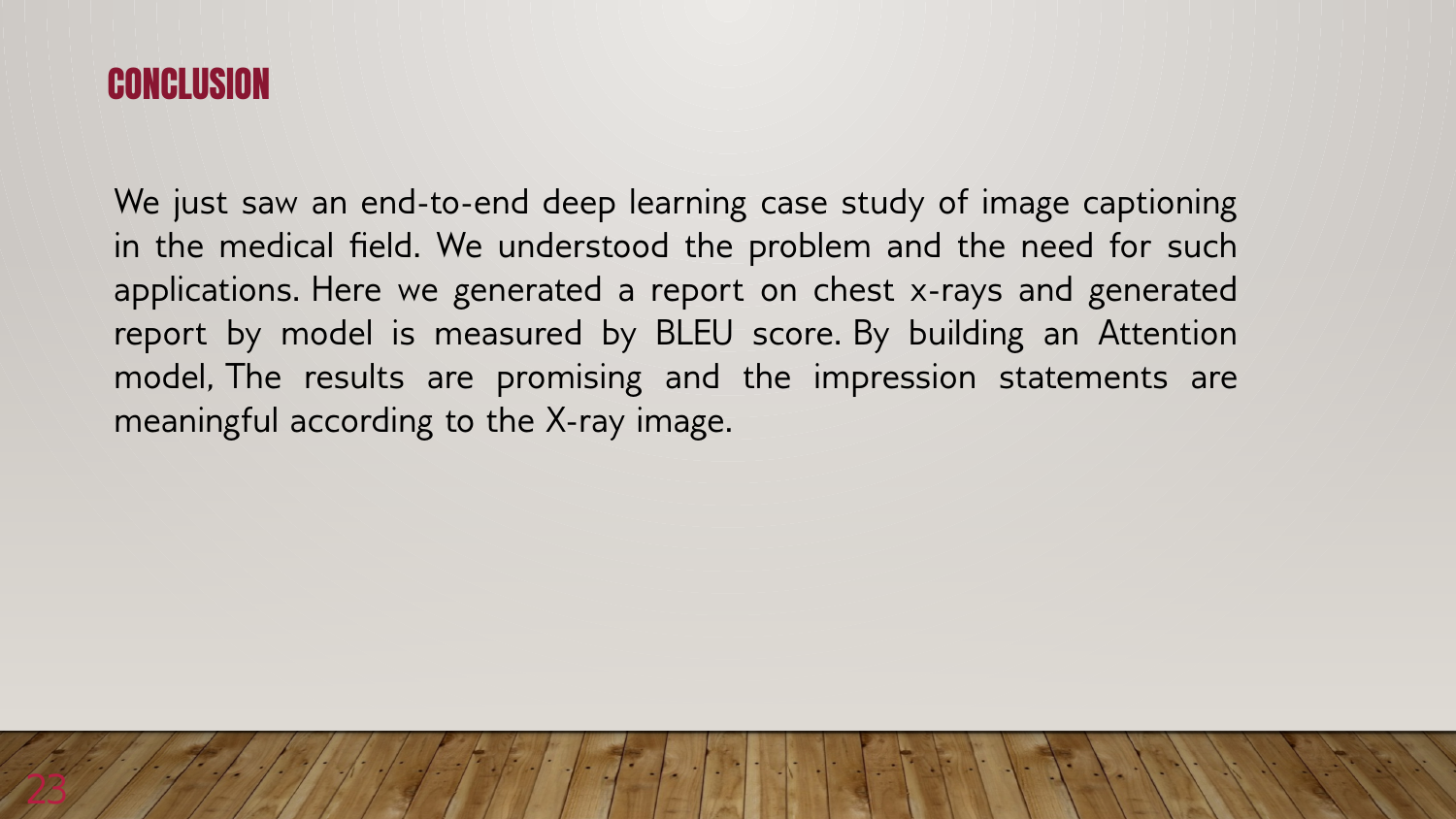

CONCLUSION
We just saw an end-to-end deep learning case study of image captioning in the medical field. We understood the problem and the need for such applications. Here we generated a report on chest x-rays and generated report by model is measured by BLEU score. By building an Attention model, The results are promising and the impression statements are meaningful according to the X-ray image.
23